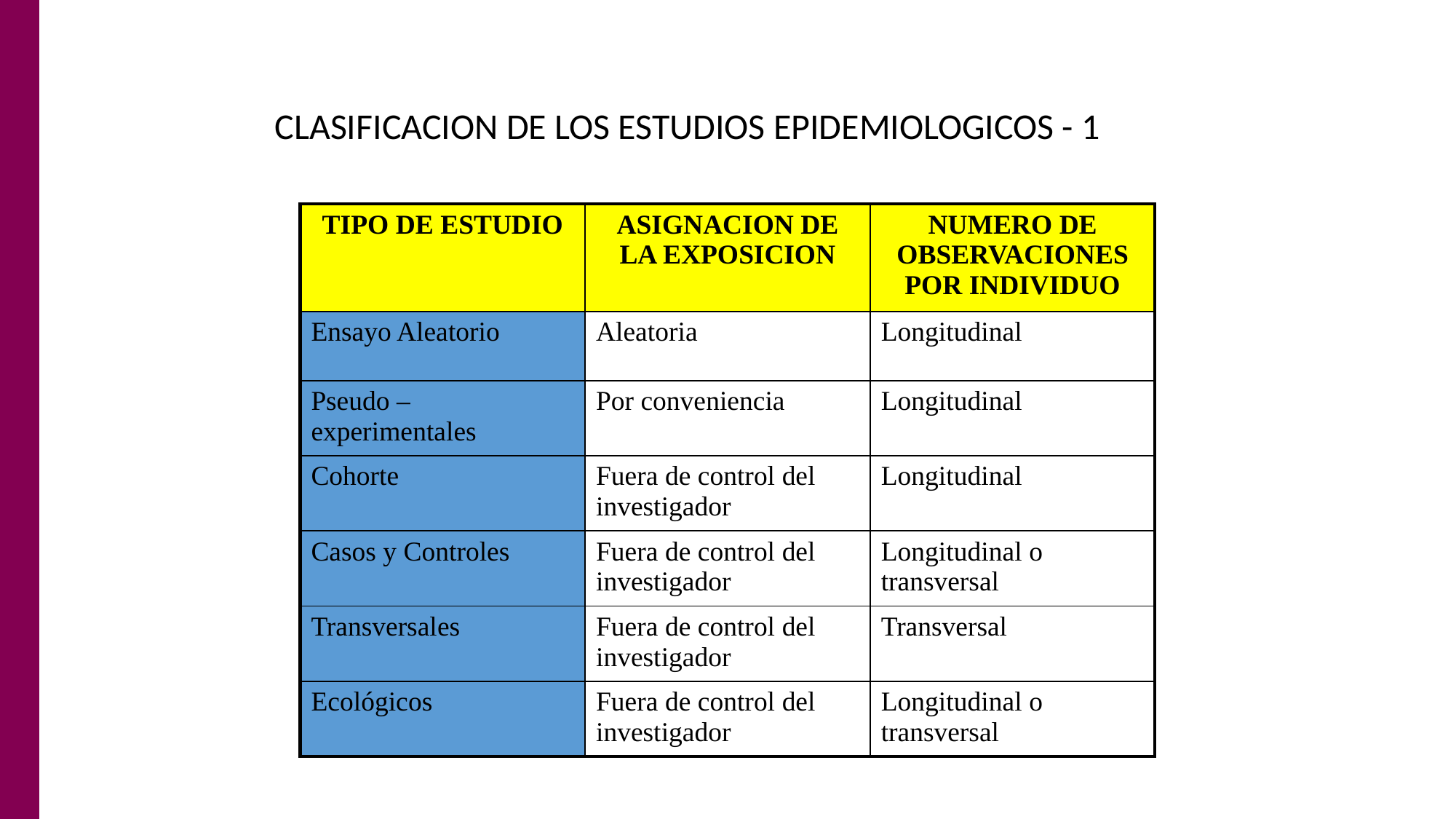

# CLASIFICACION DE LOS ESTUDIOS EPIDEMIOLOGICOS - 1
| TIPO DE ESTUDIO | ASIGNACION DE LA EXPOSICION | NUMERO DE OBSERVACIONES POR INDIVIDUO |
| --- | --- | --- |
| Ensayo Aleatorio | Aleatoria | Longitudinal |
| Pseudo – experimentales | Por conveniencia | Longitudinal |
| Cohorte | Fuera de control del investigador | Longitudinal |
| Casos y Controles | Fuera de control del investigador | Longitudinal o transversal |
| Transversales | Fuera de control del investigador | Transversal |
| Ecológicos | Fuera de control del investigador | Longitudinal o transversal |